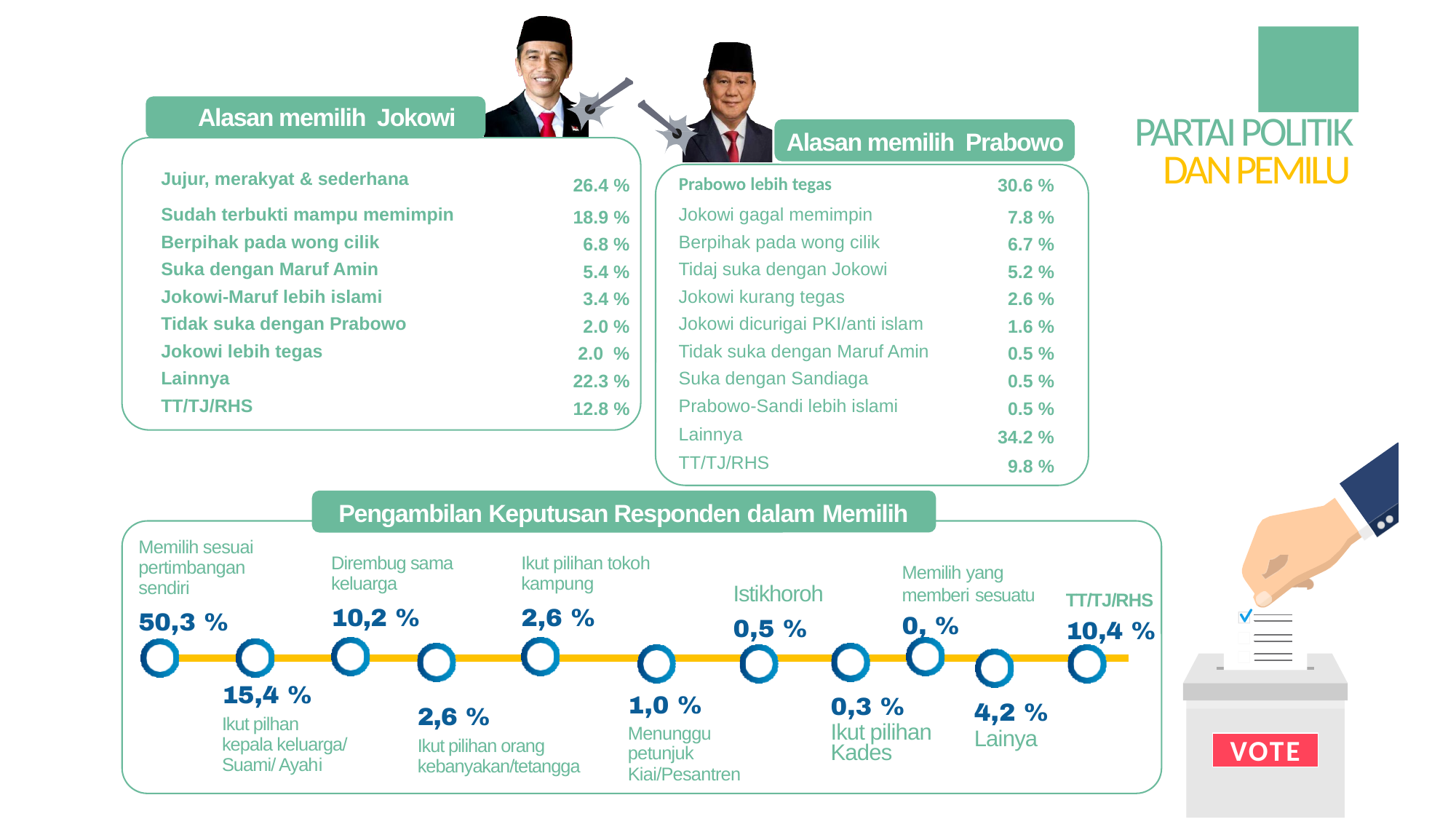

PARTAI POLITIK DAN PEMILU

Alasan memilih  Jokowi

|  |  |  |  |
| --- | --- | --- | --- |
| Jujur, merakyat & sederhana | 26.4 % | Prabowo lebih tegas | 30.6 % |
| Sudah terbukti mampu memimpin | 18.9 % | Jokowi gagal memimpin | 7.8 % |
| Berpihak pada wong cilik | 6.8 % | Berpihak pada wong cilik | 6.7 % |
| Suka dengan Maruf Amin | 5.4 % | Tidaj suka dengan Jokowi | 5.2 % |
| Jokowi-Maruf lebih islami | 3.4 % | Jokowi kurang tegas | 2.6 % |
| Tidak suka dengan Prabowo | 2.0 % | Jokowi dicurigai PKI/anti islam | 1.6 % |
| Jokowi lebih tegas | 2.0 % | Tidak suka dengan Maruf Amin | 0.5 % |
| Lainnya | 22.3 % | Suka dengan Sandiaga | 0.5 % |
| TT/TJ/RHS | 12.8 % | Prabowo-Sandi lebih islami | 0.5 % |
|  |  | Lainnya | 34.2 % |
|  |  | TT/TJ/RHS | 9.8 % |
Alasan memilih  Prabowo

VOTE

Pengambilan Keputusan Responden dalam Memilih

Memilih sesuai pertimbangan sendiri
50,3 %
Dirembug sama keluarga
10,2 %

Ikut pilihan tokoh kampung
2,6 %

Memilih yang  memberi sesuatu
0, %

Istikhoroh
0,5 %

TT/TJ/RHS
10,4 %

15,4 %
Ikut pilhan kepala keluarga/ Suami/ Ayahi

0,3 %
Ikut pilihan Kades

2,6 %
Ikut pilihan orang kebanyakan/tetangga

1,0 %
Menunggu petunjuk Kiai/Pesantren

4,2 %
Lainya